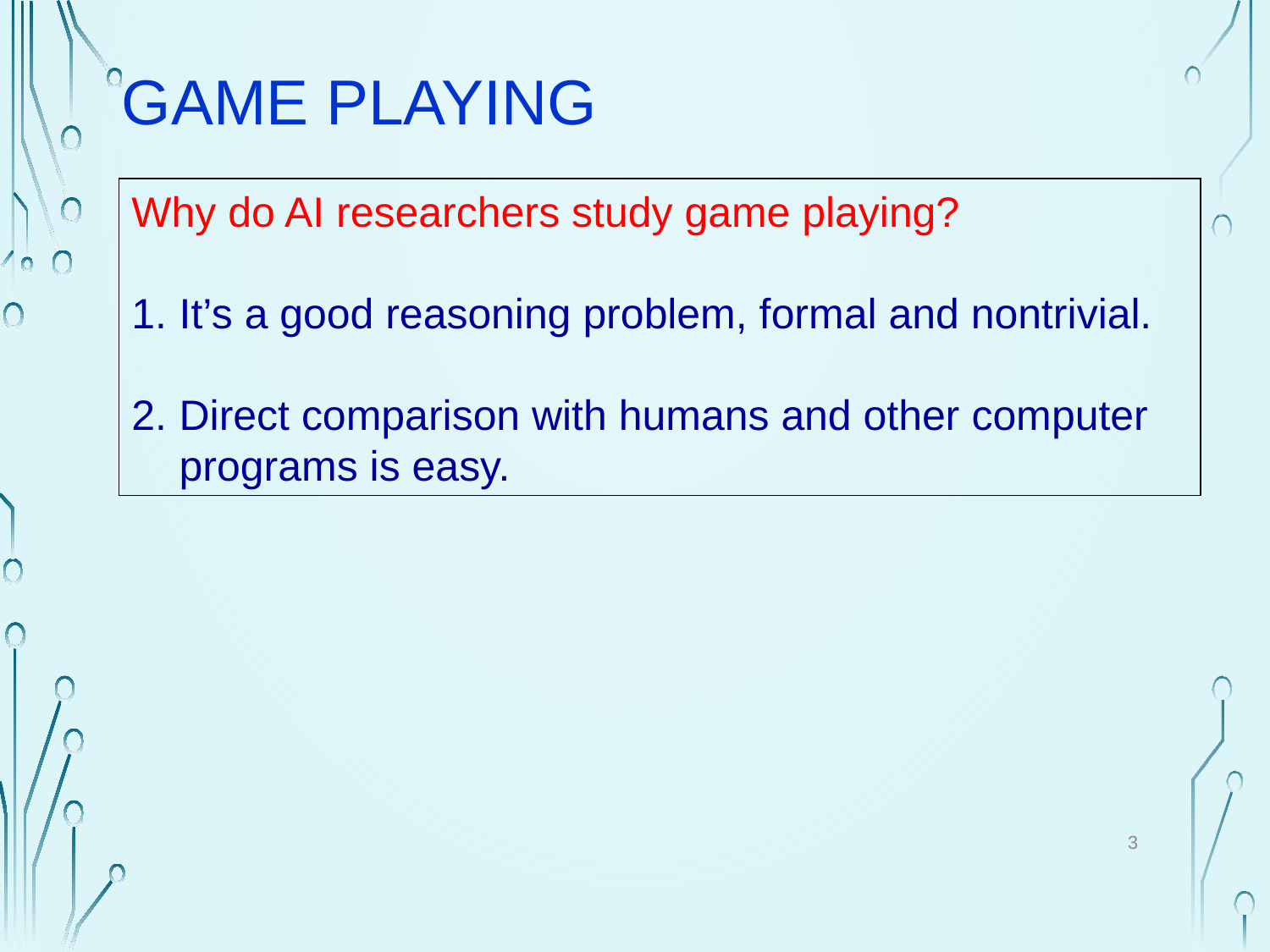

# Game Playing
Why do AI researchers study game playing?

It’s a good reasoning problem, formal and nontrivial.

Direct comparison with humans and other computer programs is easy.

3